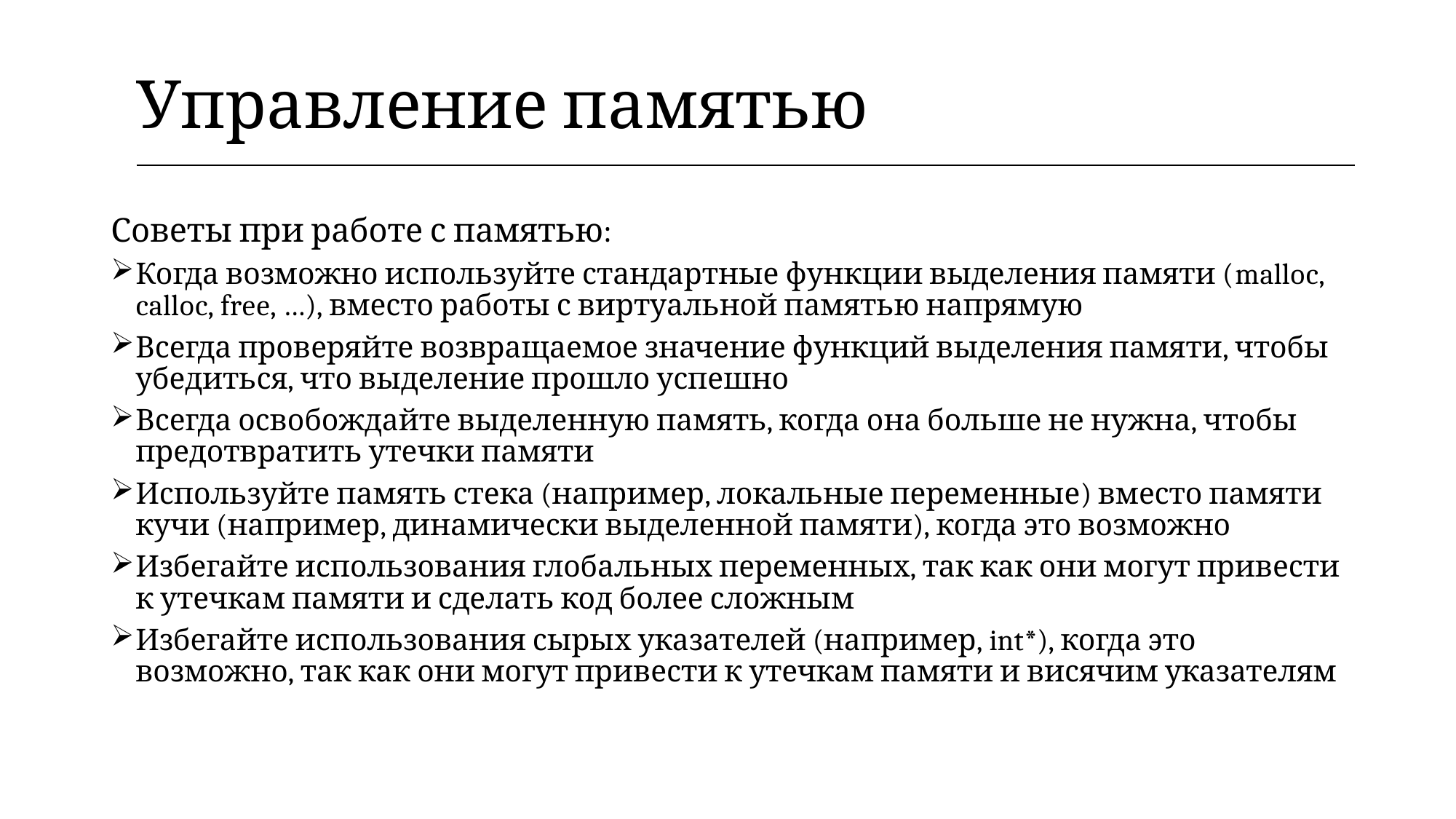

| Управление памятью |
| --- |
Советы при работе с памятью:
Когда возможно используйте стандартные функции выделения памяти (malloc, calloc, free, …), вместо работы с виртуальной памятью напрямую
Всегда проверяйте возвращаемое значение функций выделения памяти, чтобы убедиться, что выделение прошло успешно
Всегда освобождайте выделенную память, когда она больше не нужна, чтобы предотвратить утечки памяти
Используйте память стека (например, локальные переменные) вместо памяти кучи (например, динамически выделенной памяти), когда это возможно
Избегайте использования глобальных переменных, так как они могут привести к утечкам памяти и сделать код более сложным
Избегайте использования сырых указателей (например, int*), когда это возможно, так как они могут привести к утечкам памяти и висячим указателям